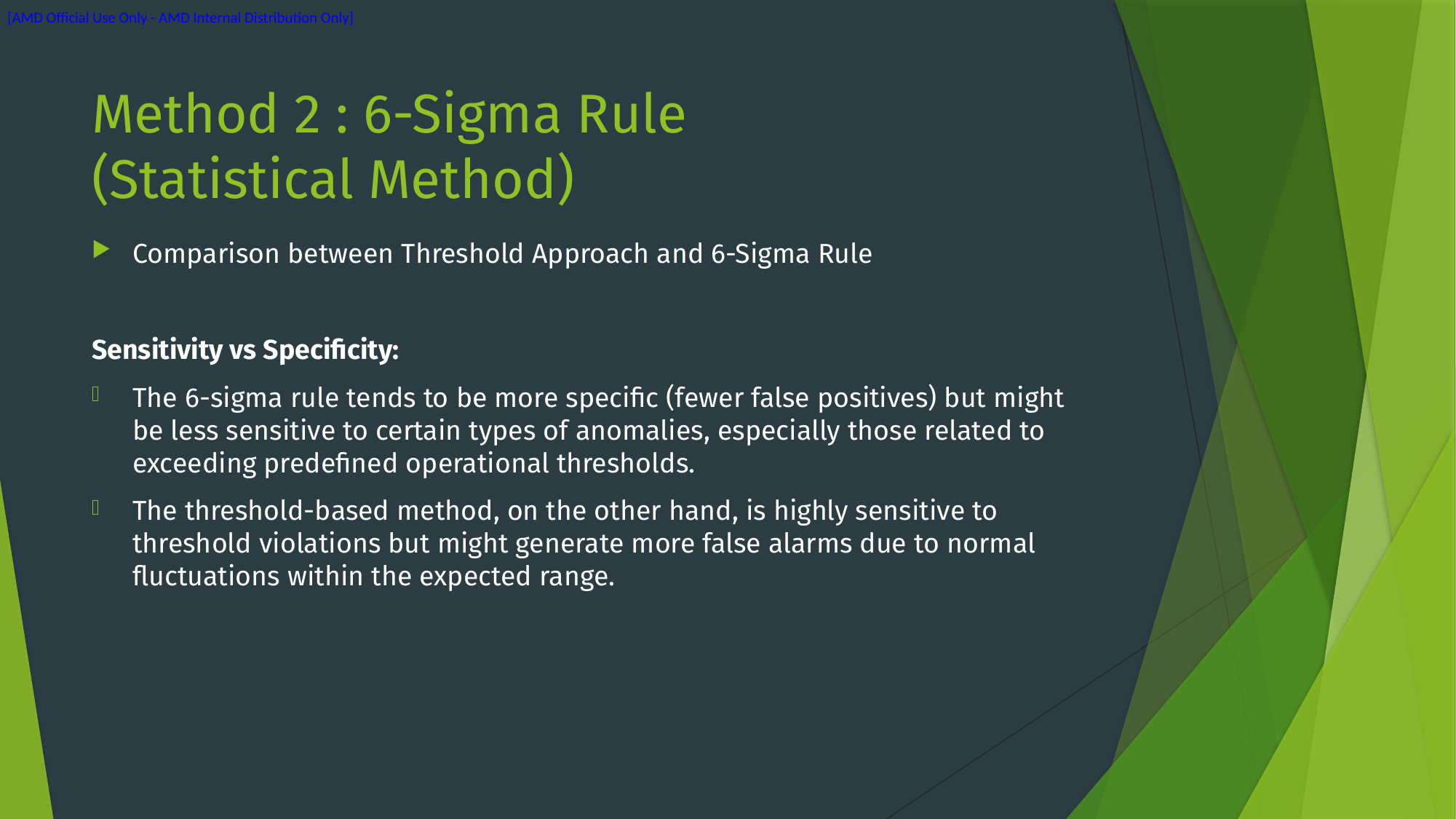

# Method 2 : 6-Sigma Rule (Statistical Method)
Comparison between Threshold Approach and 6-Sigma Rule

Sensitivity vs Specificity:
The 6-sigma rule tends to be more specific (fewer false positives) but might be less sensitive to certain types of anomalies, especially those related to exceeding predefined operational thresholds.
The threshold-based method, on the other hand, is highly sensitive to threshold violations but might generate more false alarms due to normal fluctuations within the expected range.